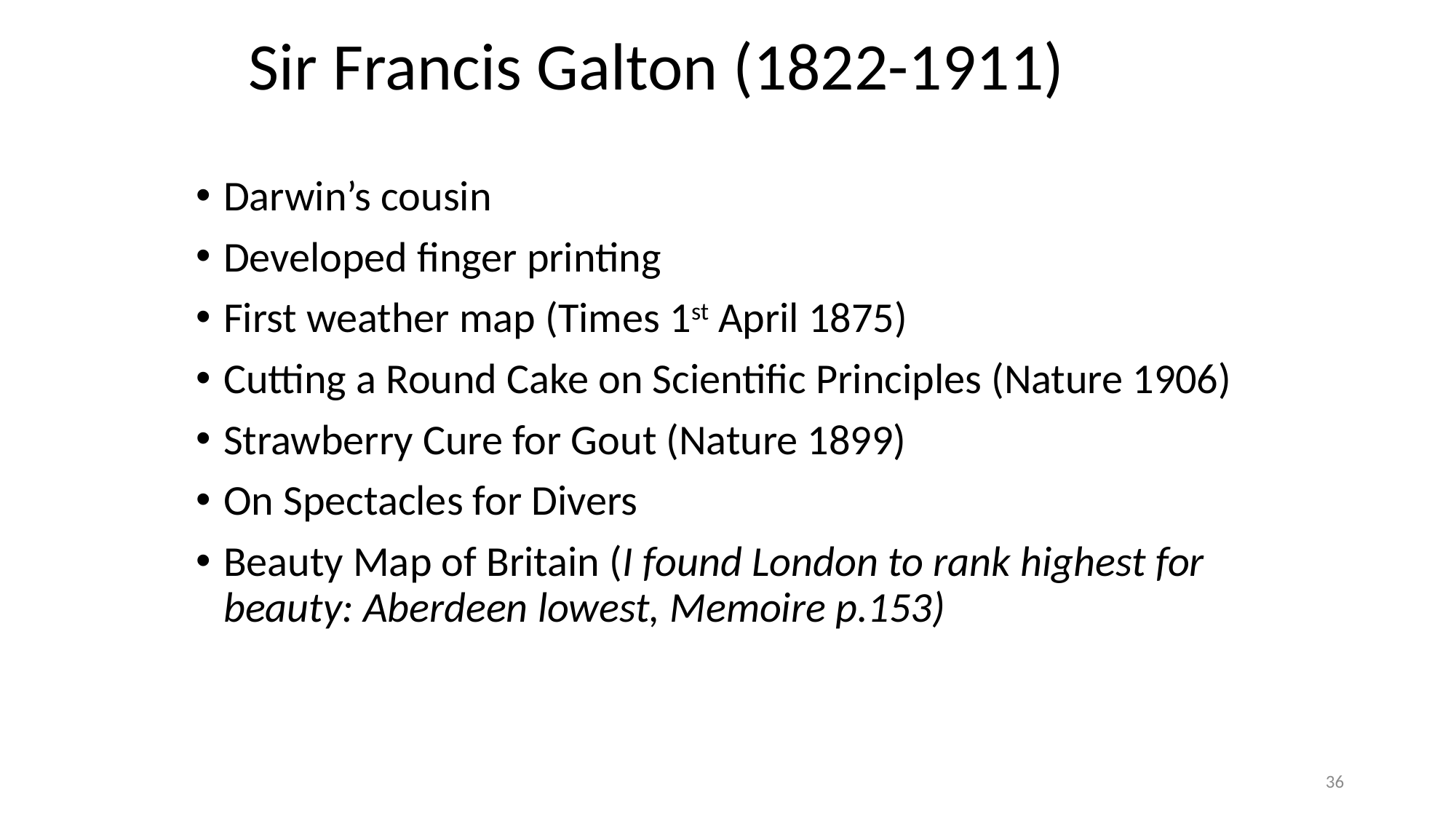

# Sir Francis Galton (1822-1911)
Darwin’s cousin
Developed finger printing
First weather map (Times 1st April 1875)
Cutting a Round Cake on Scientific Principles (Nature 1906)
Strawberry Cure for Gout (Nature 1899)
On Spectacles for Divers
Beauty Map of Britain (I found London to rank highest for beauty: Aberdeen lowest, Memoire p.153)

36